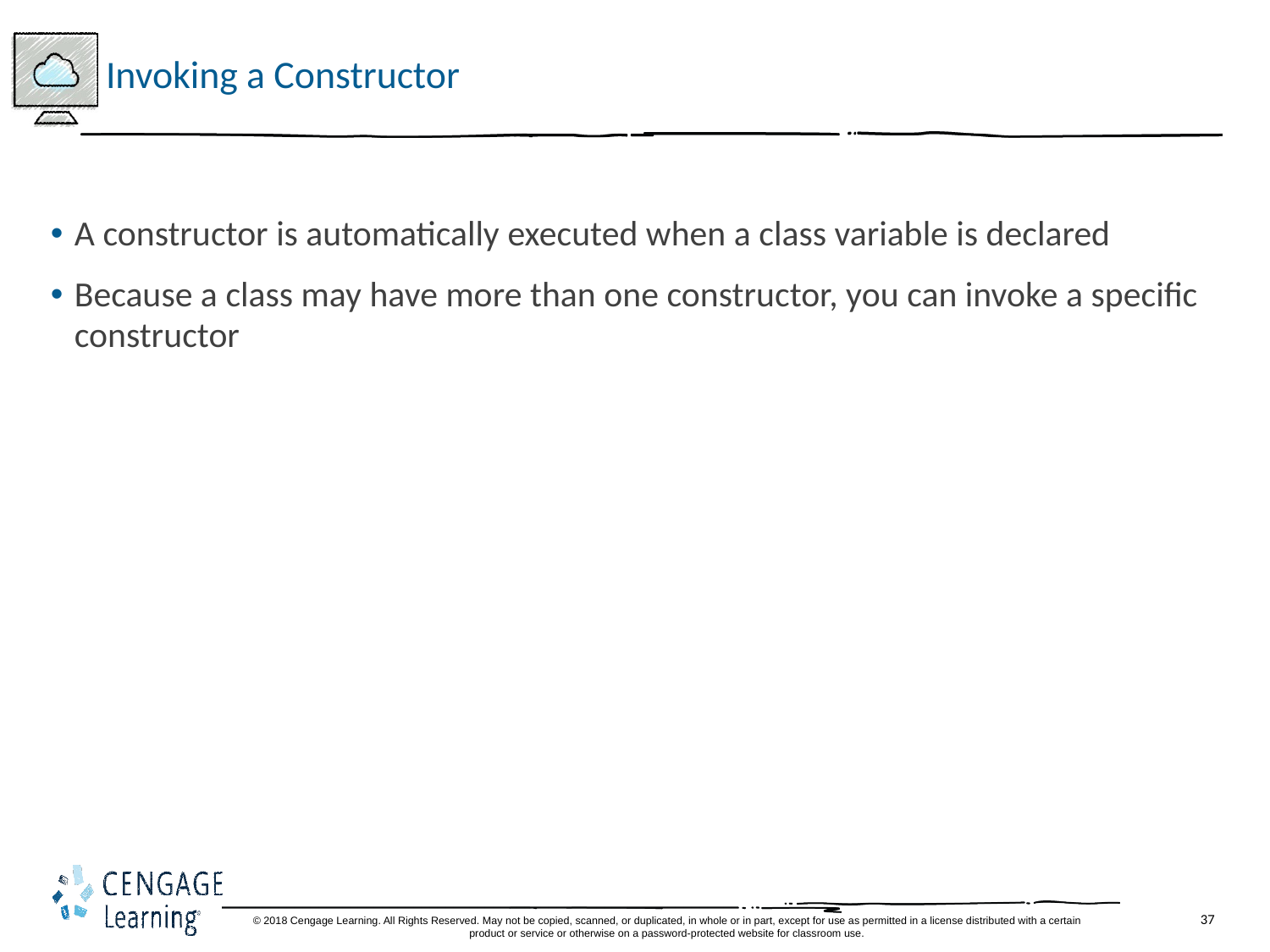

# Invoking a Constructor
A constructor is automatically executed when a class variable is declared
Because a class may have more than one constructor, you can invoke a specific constructor